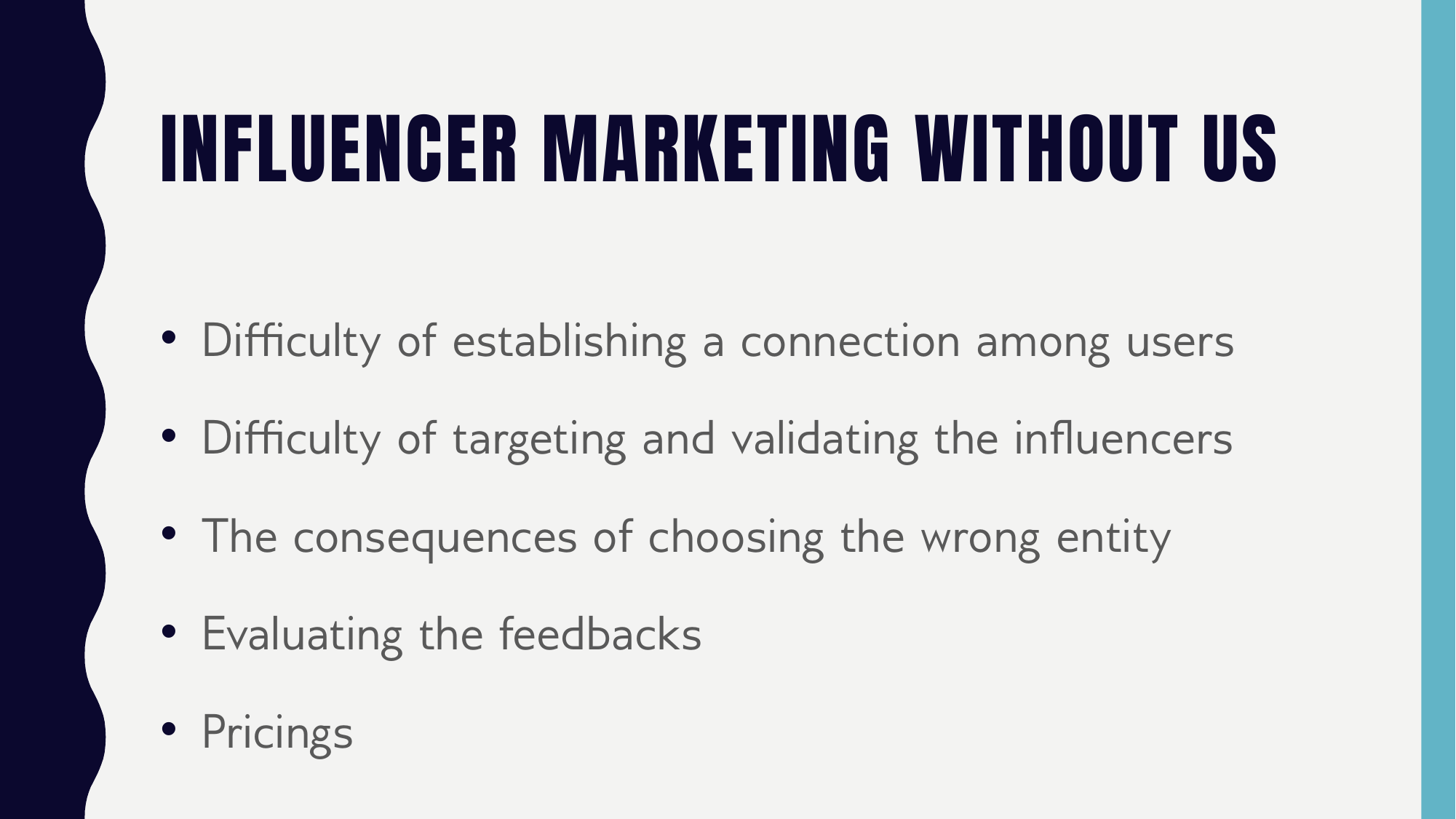

# Influencer marketing without us
 Difficulty of establishing a connection among users
 Difficulty of targeting and validating the influencers
 The consequences of choosing the wrong entity
 Evaluating the feedbacks
 Pricings